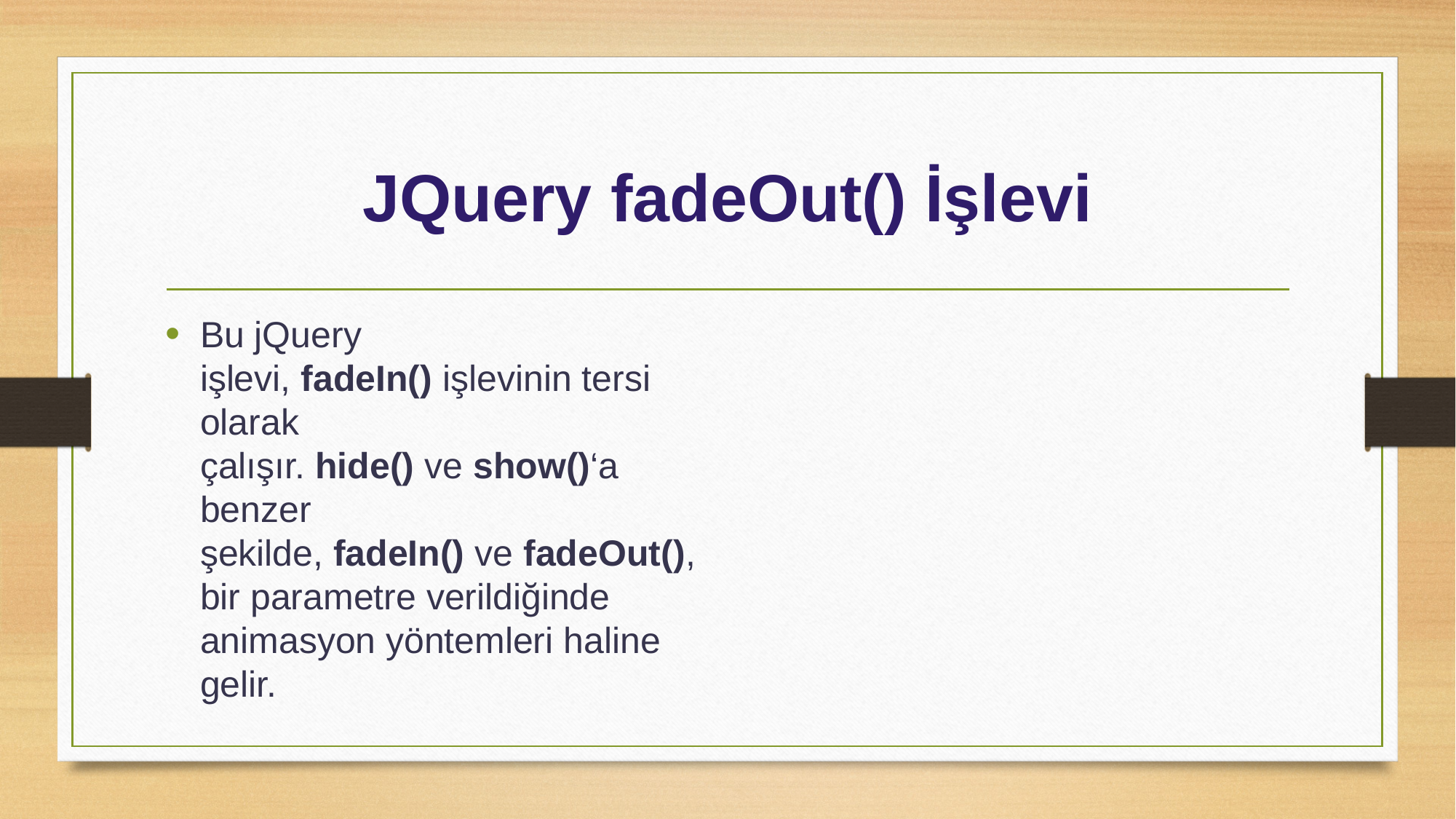

# JQuery fadeOut() İşlevi
Bu jQuery işlevi, fadeIn() işlevinin tersi olarak çalışır. hide() ve show()‘a benzer şekilde, fadeIn() ve fadeOut(), bir parametre verildiğinde animasyon yöntemleri haline gelir.